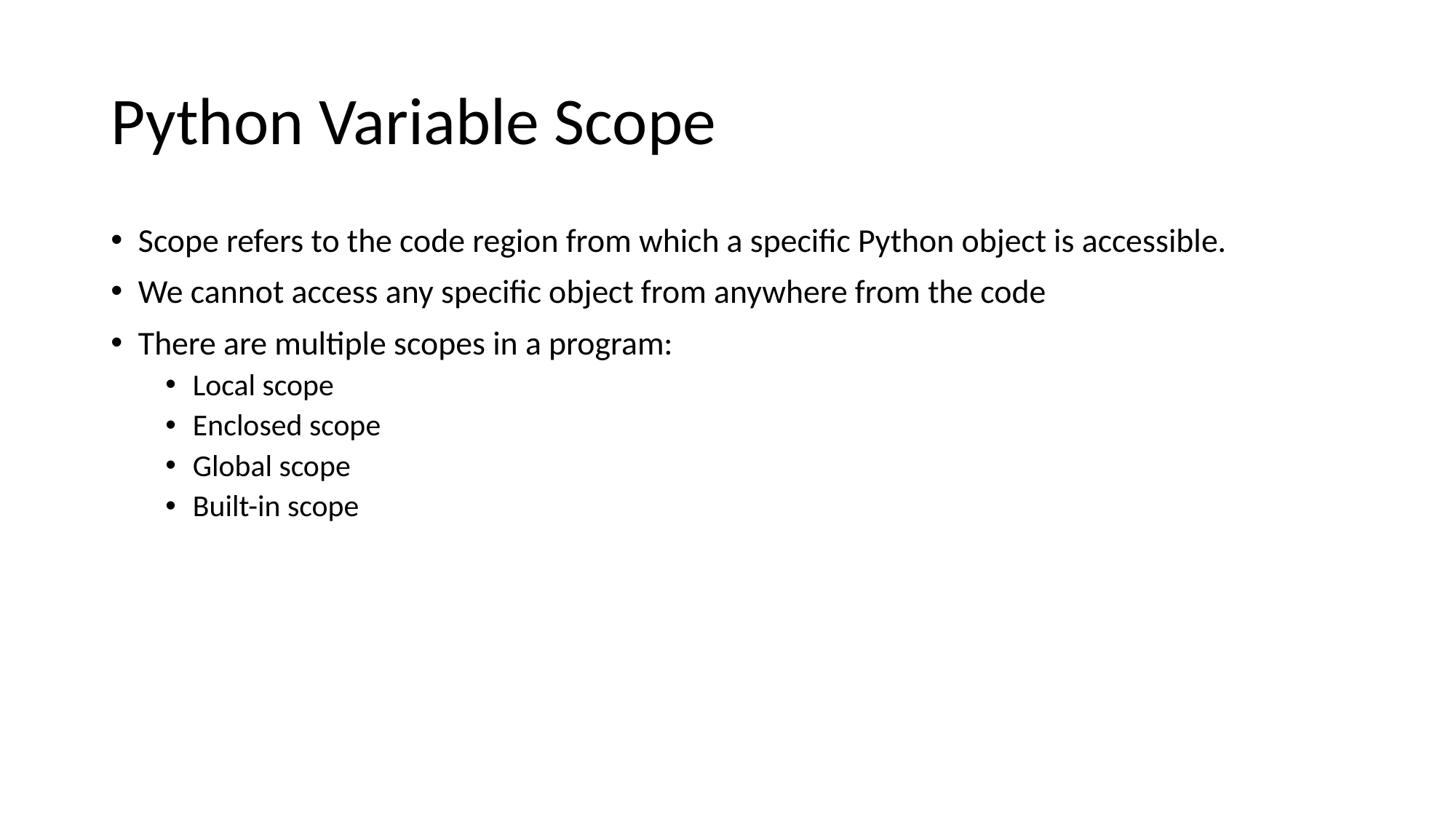

# Python Variable Scope
Scope refers to the code region from which a specific Python object is accessible.
We cannot access any specific object from anywhere from the code
There are multiple scopes in a program:
Local scope
Enclosed scope
Global scope
Built-in scope